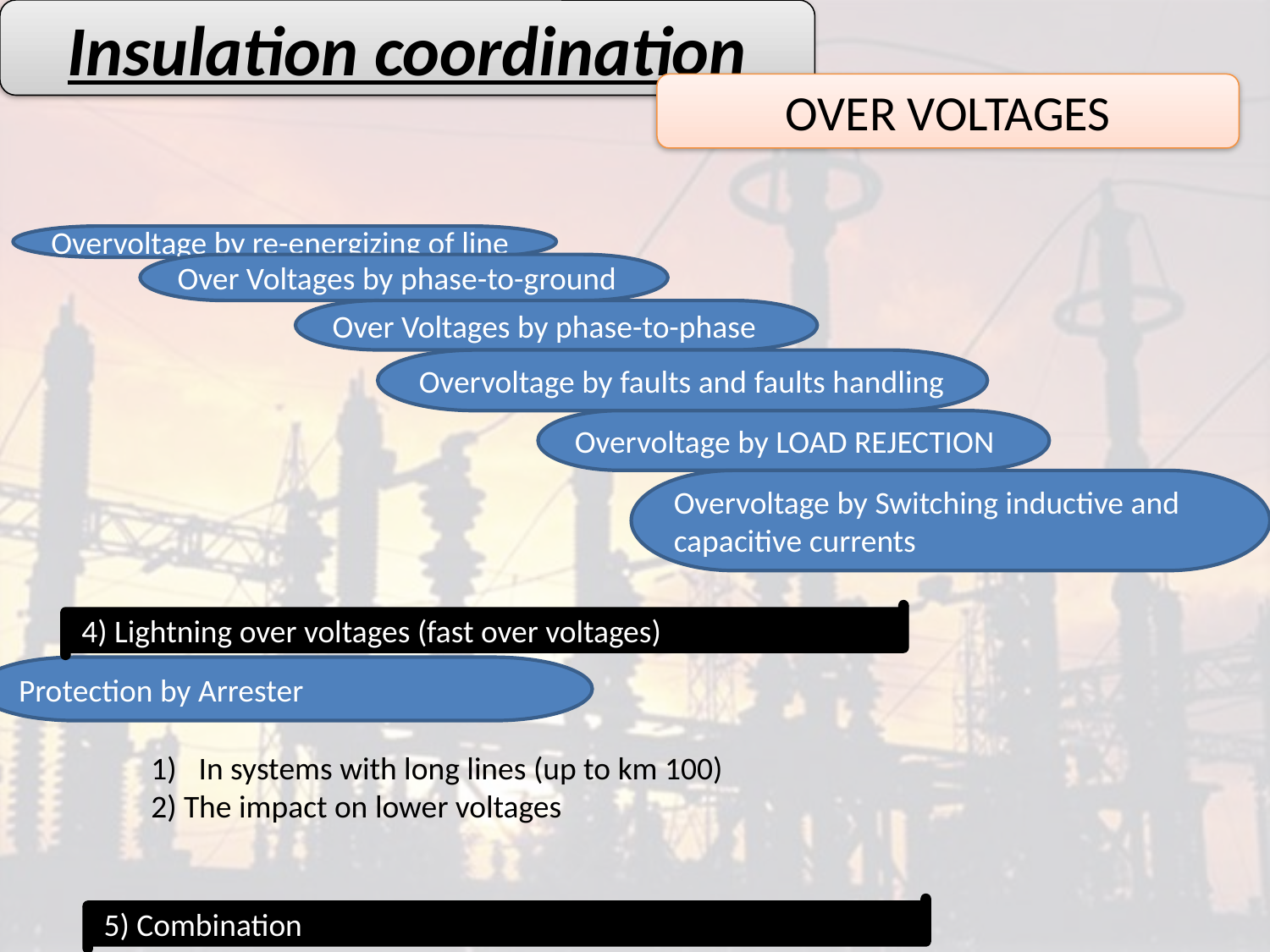

Insulation coordination
OVER VOLTAGES
Overvoltage by re-energizing of line
Over Voltages by phase-to-ground
Over Voltages by phase-to-phase
Overvoltage by faults and faults handling
Overvoltage by LOAD REJECTION
Overvoltage by Switching inductive and capacitive currents
4) Lightning over voltages (fast over voltages)
Protection by Arrester
In systems with long lines (up to km 100)
2) The impact on lower voltages
5) Combination